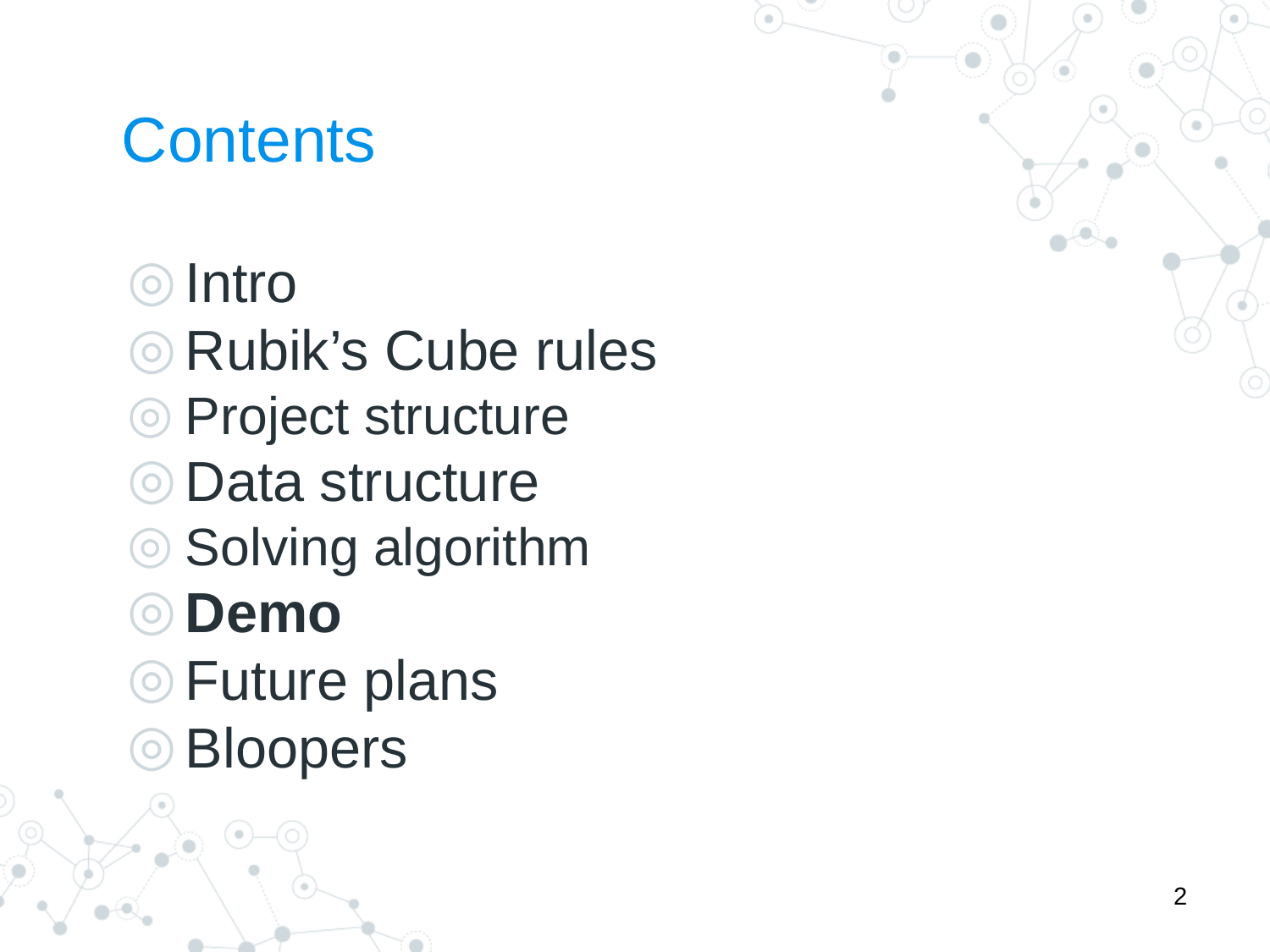

# Contents
Intro
Rubik’s Cube rules
Project structure
Data structure
Solving algorithm
Demo
Future plans
Bloopers

2